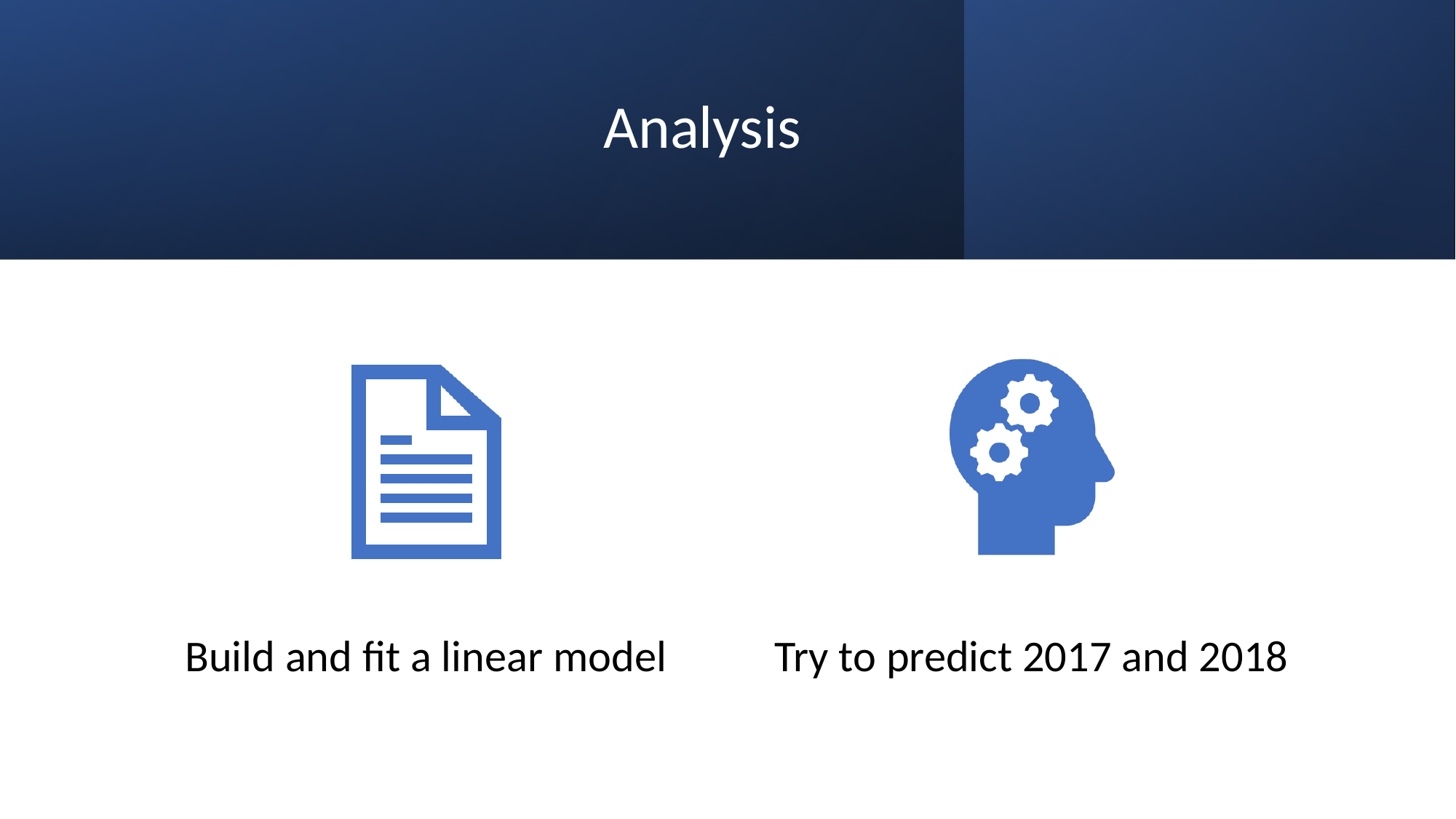

# Analysis
Build and fit a linear model
Try to predict 2017 and 2018